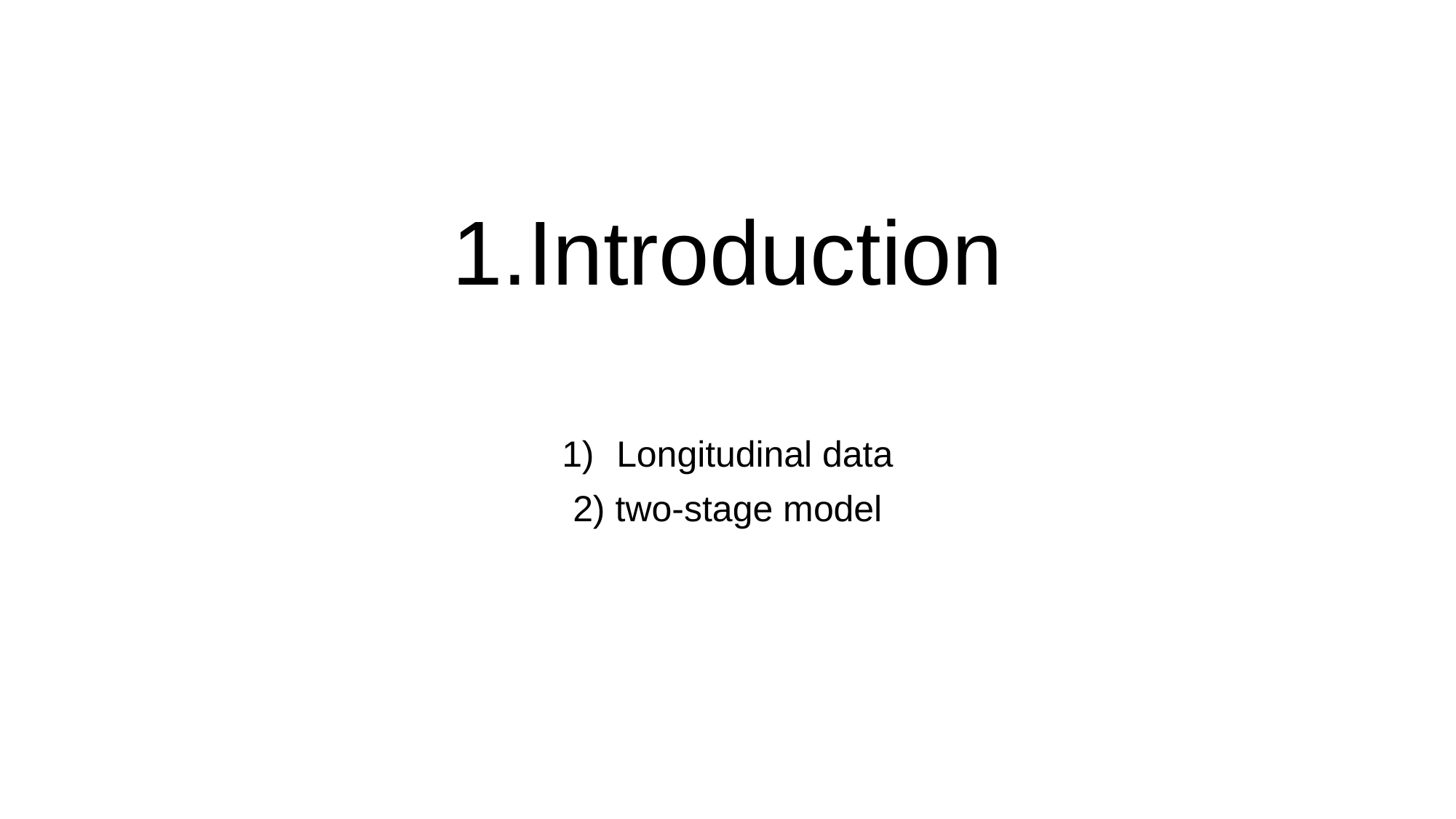

# 1.Introduction
Longitudinal data
2) two-stage model